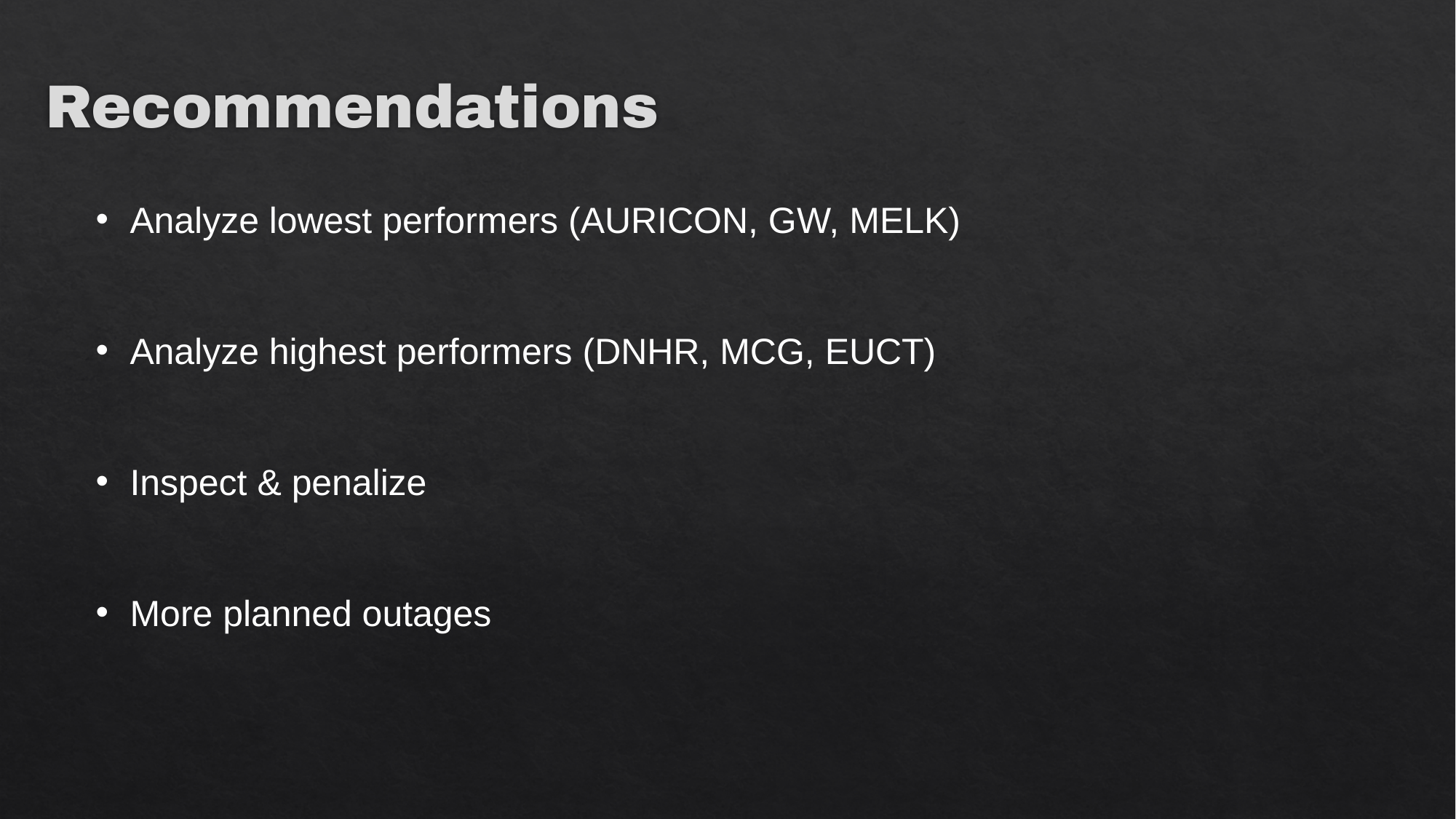

# Recommendations
Analyze lowest performers (AURICON, GW, MELK)

Analyze highest performers (DNHR, MCG, EUCT)

Inspect & penalize

More planned outages